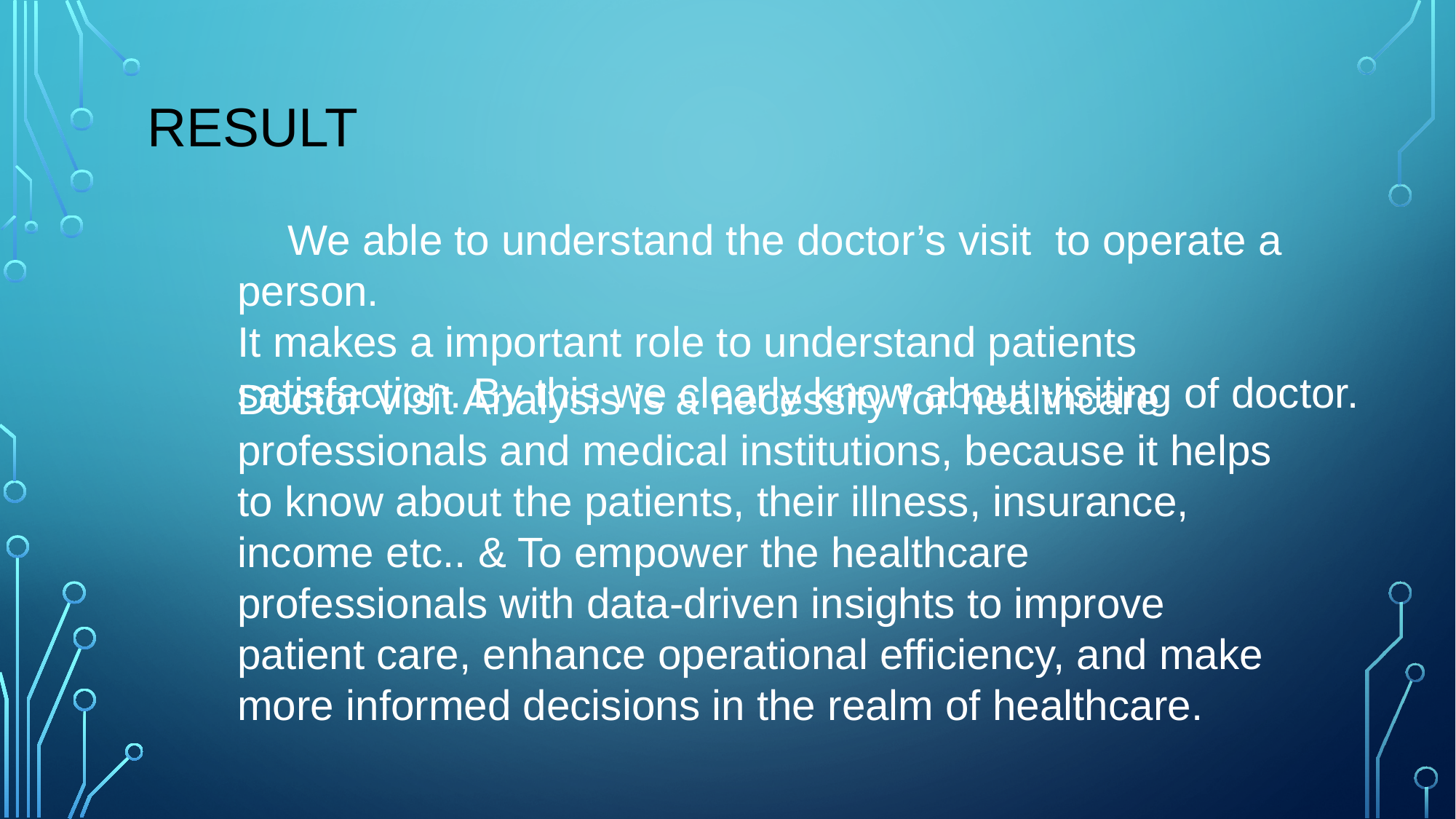

# Result
      We able to understand the doctor’s visit  to operate a person.
It makes a important role to understand patients satisfaction. By this we clearly know about visiting of doctor.

Doctor Visit Analysis is a necessity for healthcare professionals and medical institutions, because it helps to know about the patients, their illness, insurance, income etc.. & To empower the healthcare professionals with data-driven insights to improve patient care, enhance operational efficiency, and make more informed decisions in the realm of healthcare.